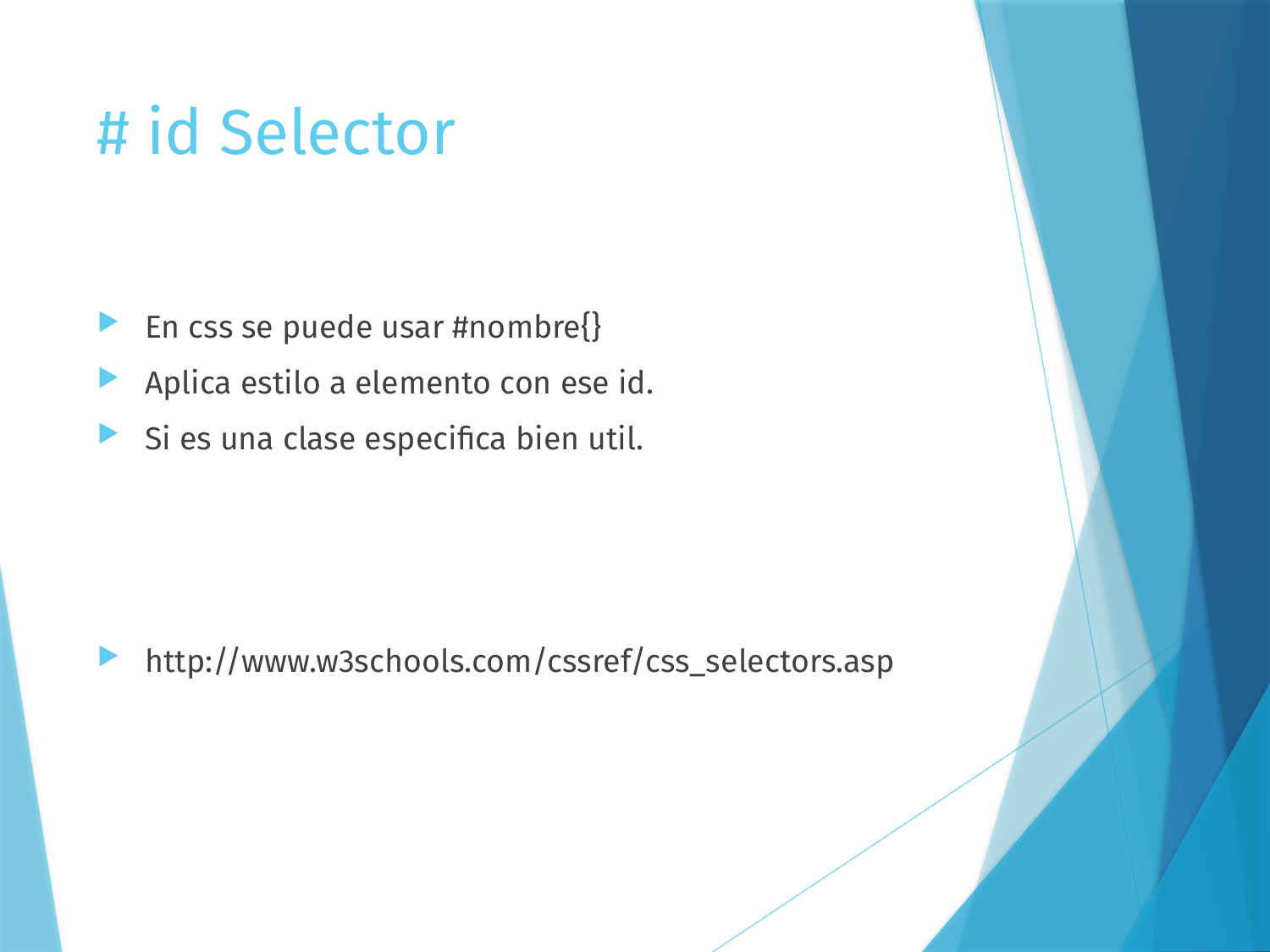

# # id Selector
En css se puede usar #nombre{}
Aplica estilo a elemento con ese id.
Si es una clase especifica bien util.

http://www.w3schools.com/cssref/css_selectors.asp